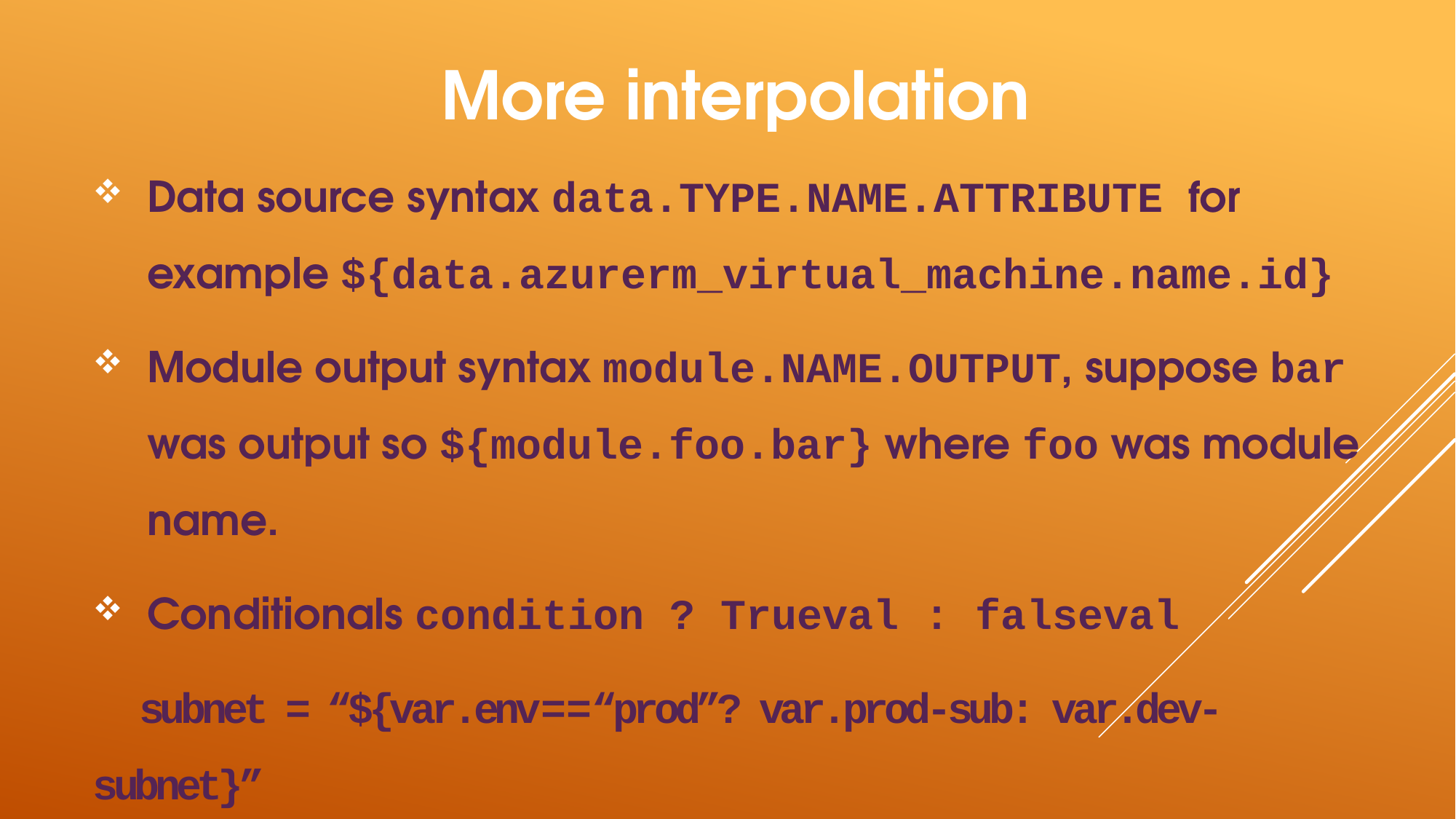

# More interpolation
Data source syntax data.TYPE.NAME.ATTRIBUTE for example ${data.azurerm_virtual_machine.name.id}
Module output syntax module.NAME.OUTPUT, suppose bar was output so ${module.foo.bar} where foo was module name.
Conditionals condition ? Trueval : falseval
  subnet = “${var.env==“prod”? var.prod-sub: var.dev-subnet}”